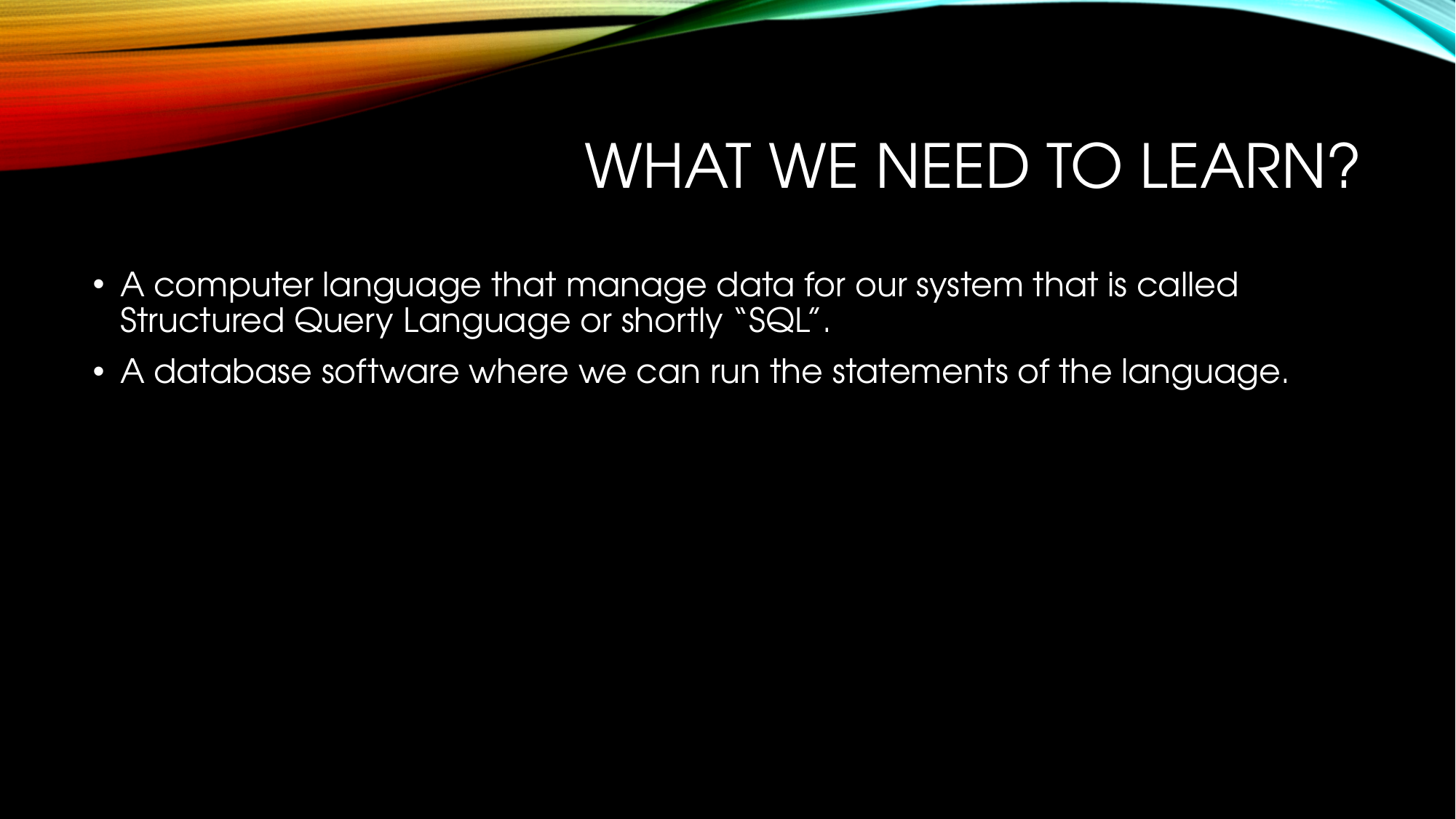

# What we need to learn?
A computer language that manage data for our system that is called Structured Query Language or shortly “SQL”.
A database software where we can run the statements of the language.